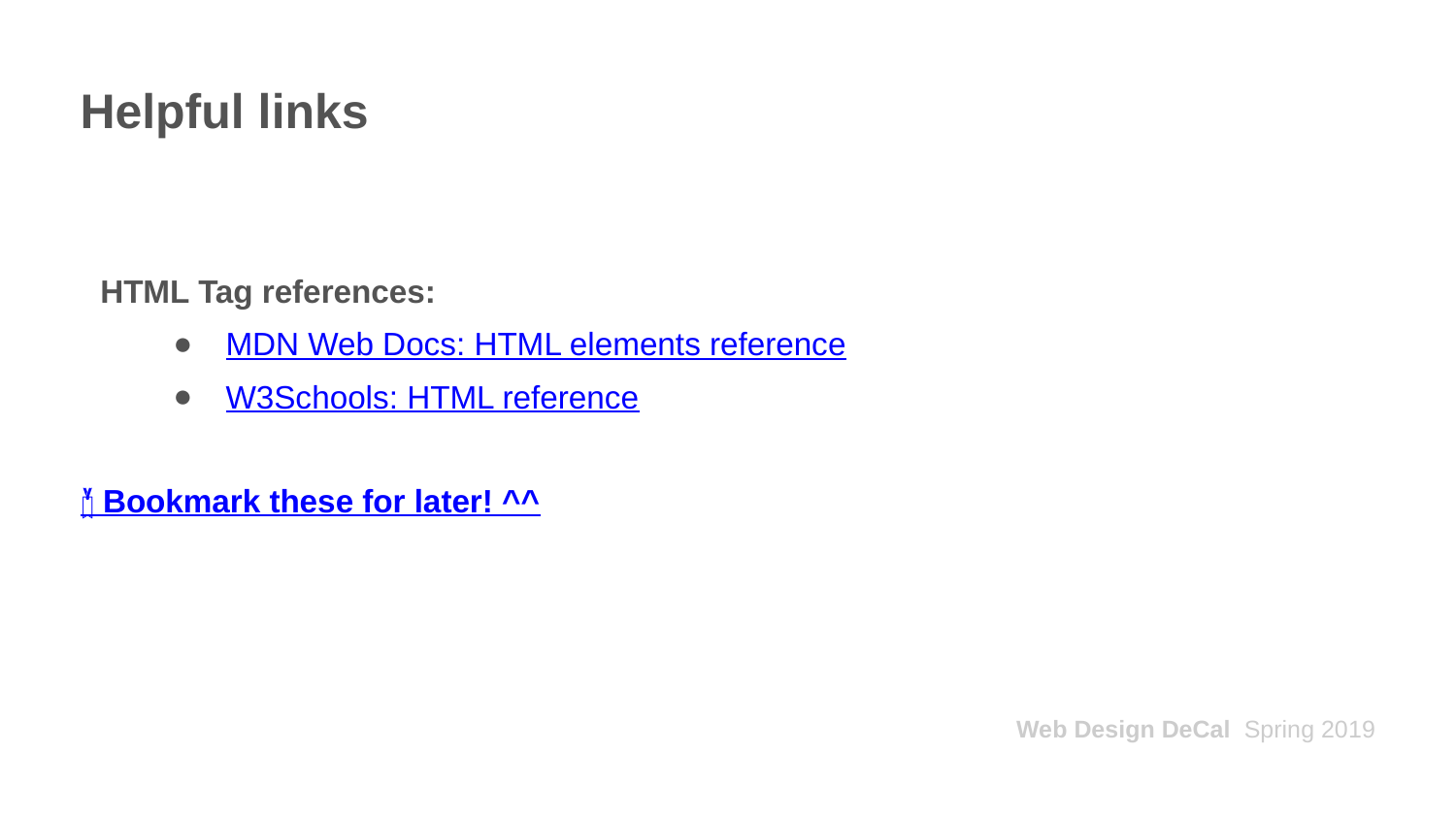

# Helpful links
HTML Tag references:
MDN Web Docs: HTML elements reference
W3Schools: HTML reference

🔖 Bookmark these for later! ^^